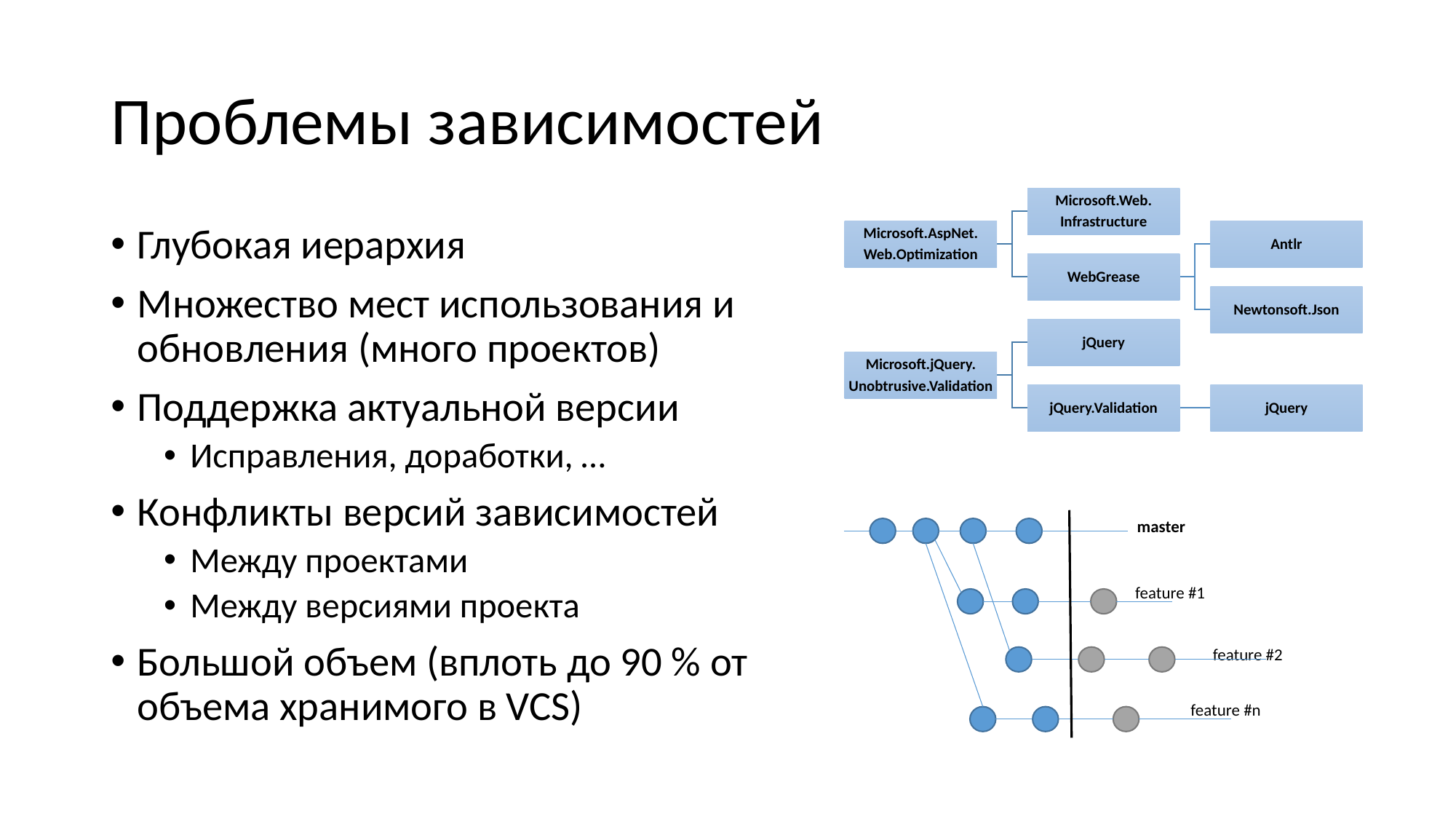

# Проблемы зависимостей
Microsoft.AspNet.
Web.Optimization
Microsoft.Web.
Infrastructure
WebGrease
Antlr
Newtonsoft.Json
Microsoft.jQuery.
Unobtrusive.Validation
jQuery
jQuery.Validation
jQuery
Глубокая иерархия
Множество мест использования и обновления (много проектов)
Поддержка актуальной версии
Исправления, доработки, …
Конфликты версий зависимостей
Между проектами
Между версиями проекта
Большой объем (вплоть до 90 % от объема хранимого в VCS)

master

feature #1

feature #2

feature #n